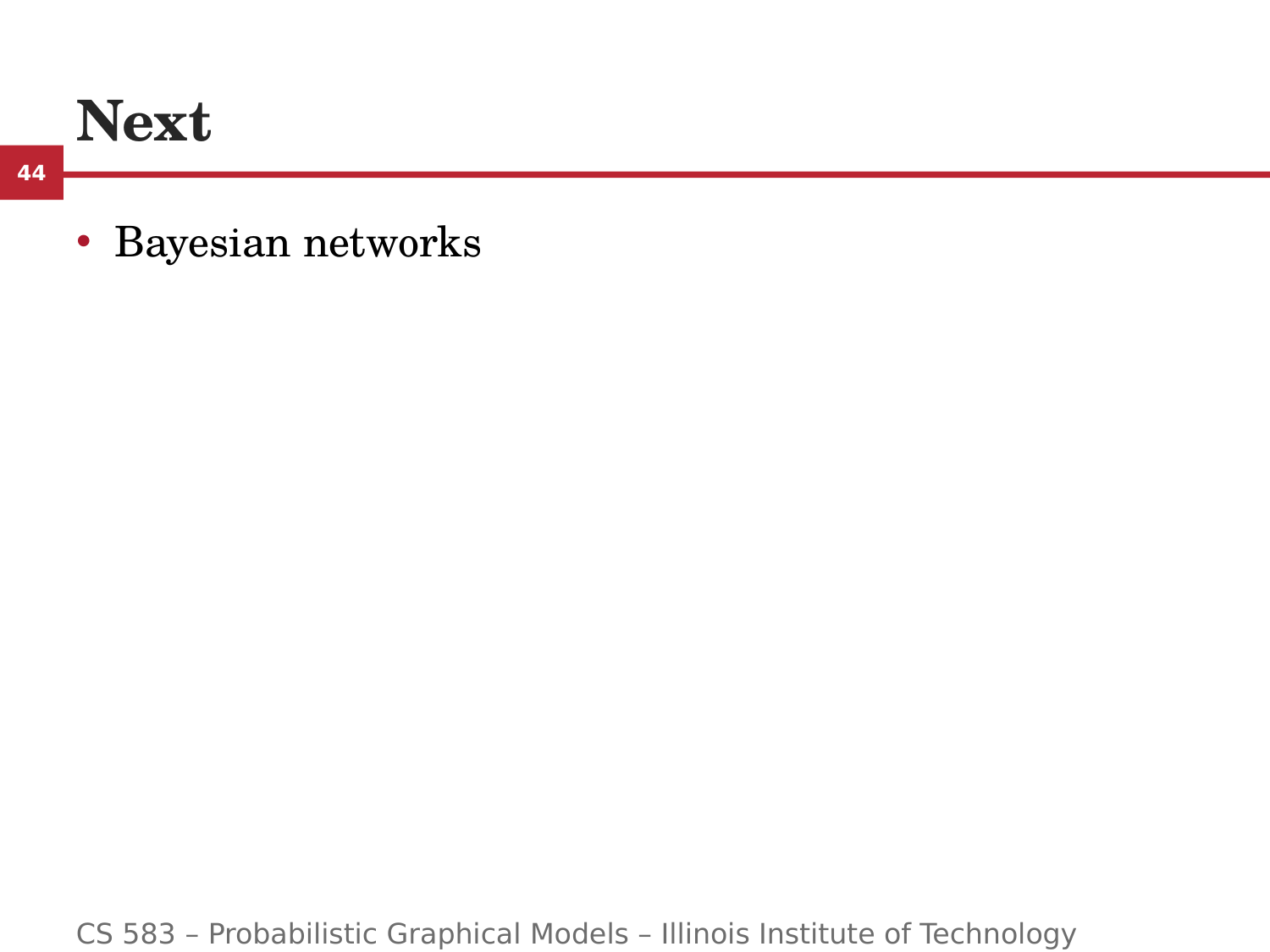

# Next
Bayesian networks
CS 583 – Probabilistic Graphical Models – Illinois Institute of Technology